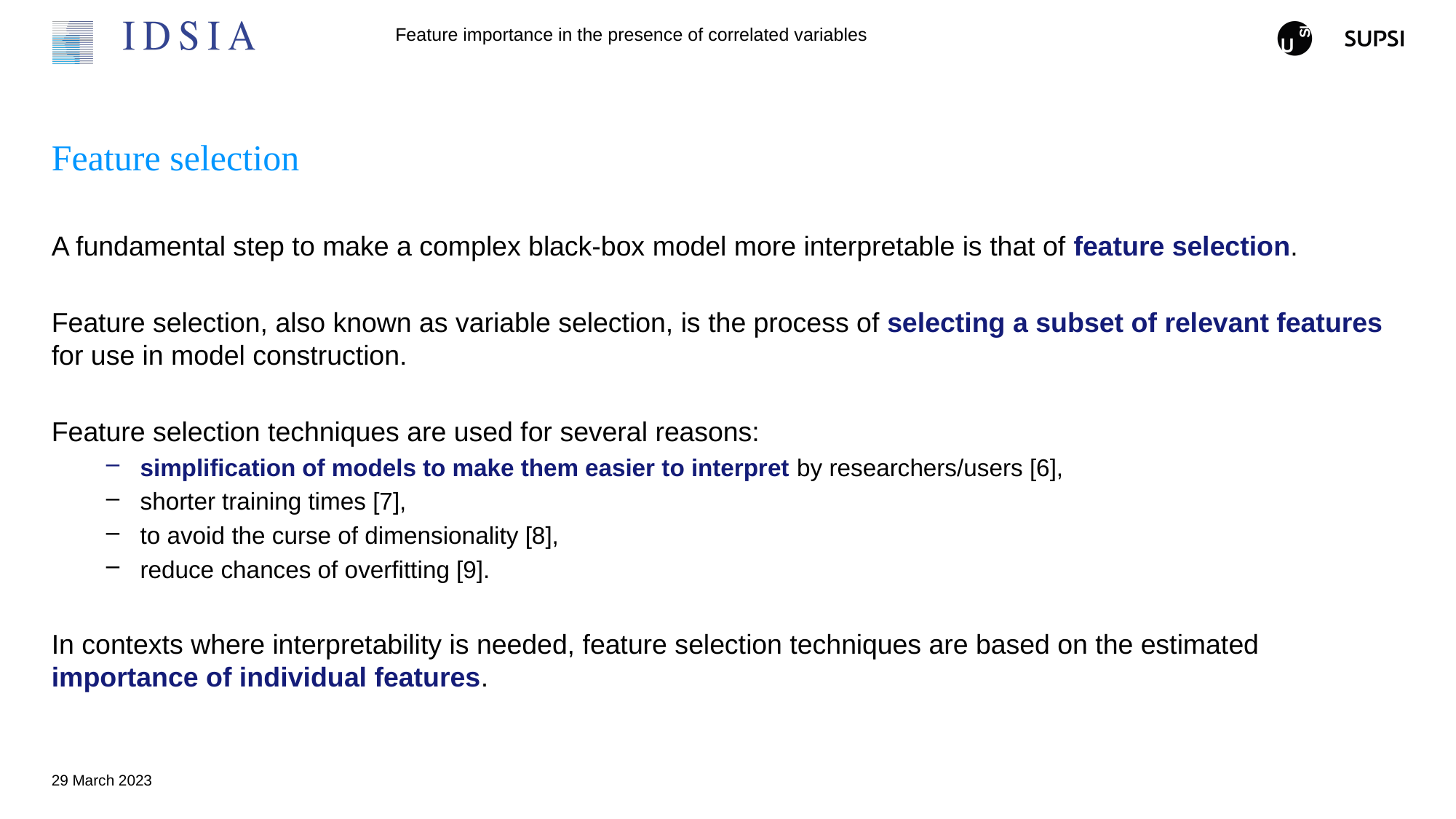

# Feature selection
A fundamental step to make a complex black-box model more interpretable is that of feature selection.

Feature selection, also known as variable selection, is the process of selecting a subset of relevant features for use in model construction.

Feature selection techniques are used for several reasons:
simplification of models to make them easier to interpret by researchers/users [6],
shorter training times [7],
to avoid the curse of dimensionality [8],
reduce chances of overfitting [9].

In contexts where interpretability is needed, feature selection techniques are based on the estimated importance of individual features.
29 March 2023